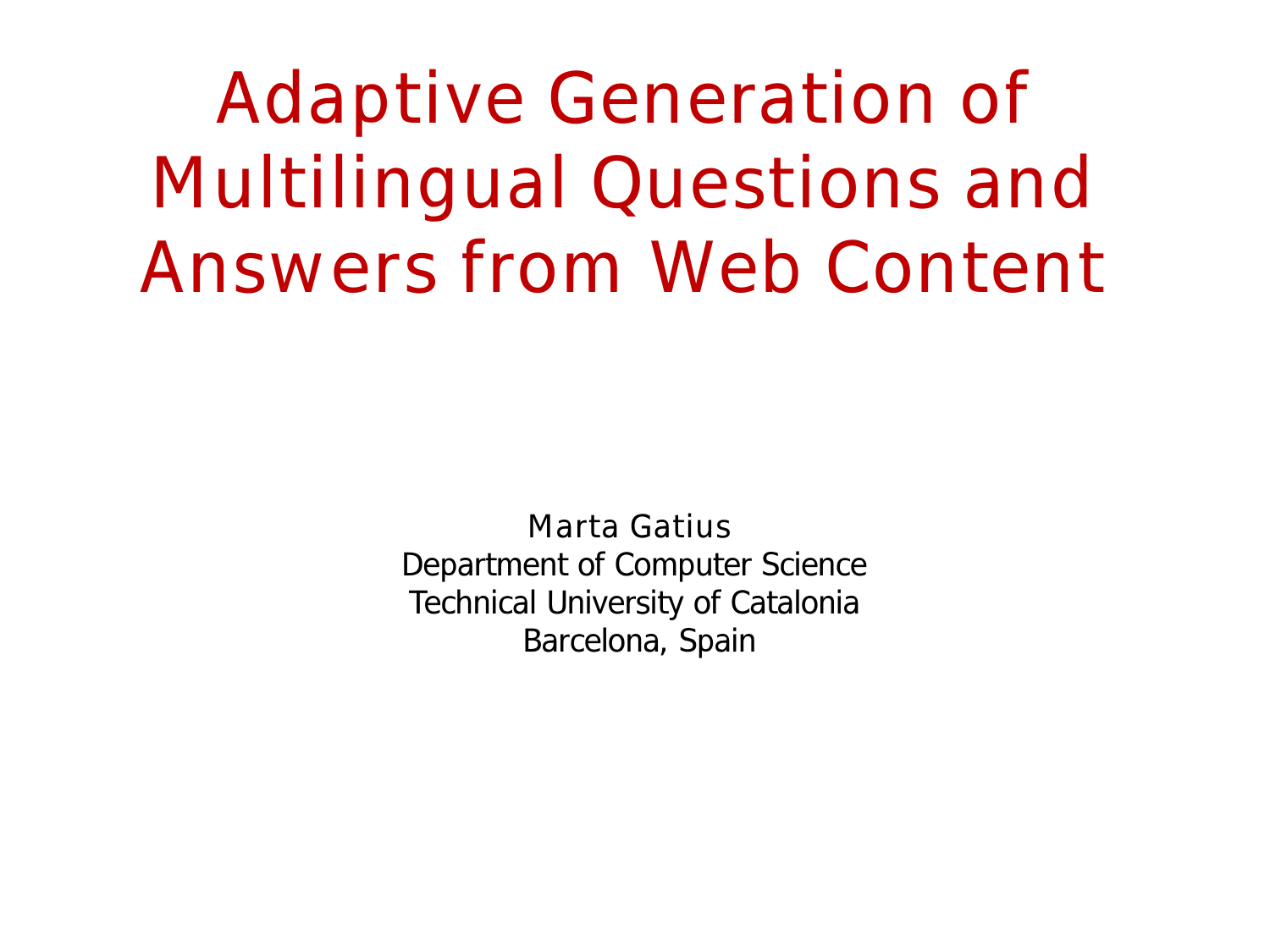

Adaptive Generation of Multilingual Questions and Answers from Web Content

Marta Gatius
Department of Computer Science
 Technical University of Catalonia
 Barcelona, Spain